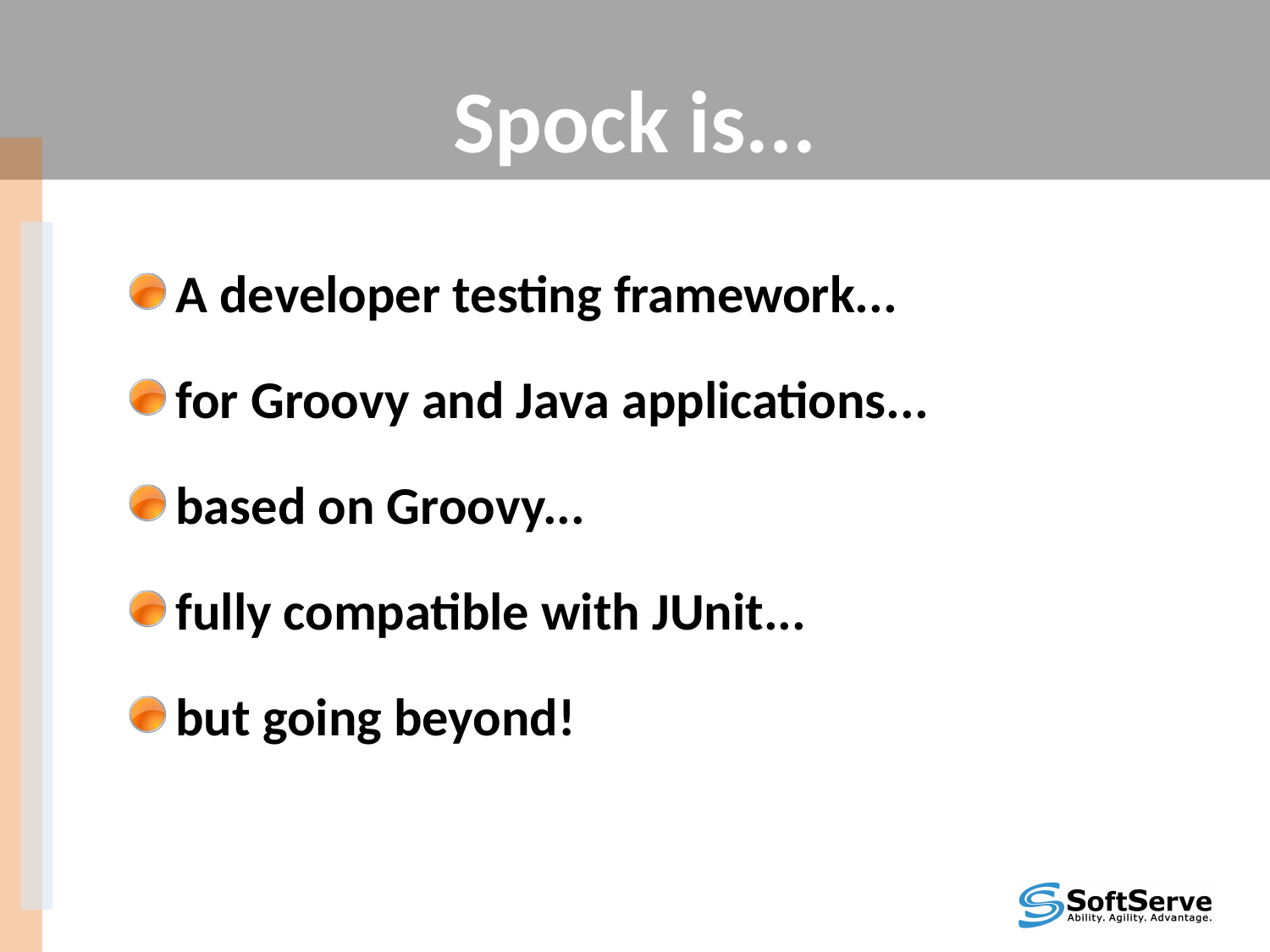

# Spock is...
A developer testing framework...
for Groovy and Java applications...
based on Groovy...
fully compatible with JUnit...
but going beyond!